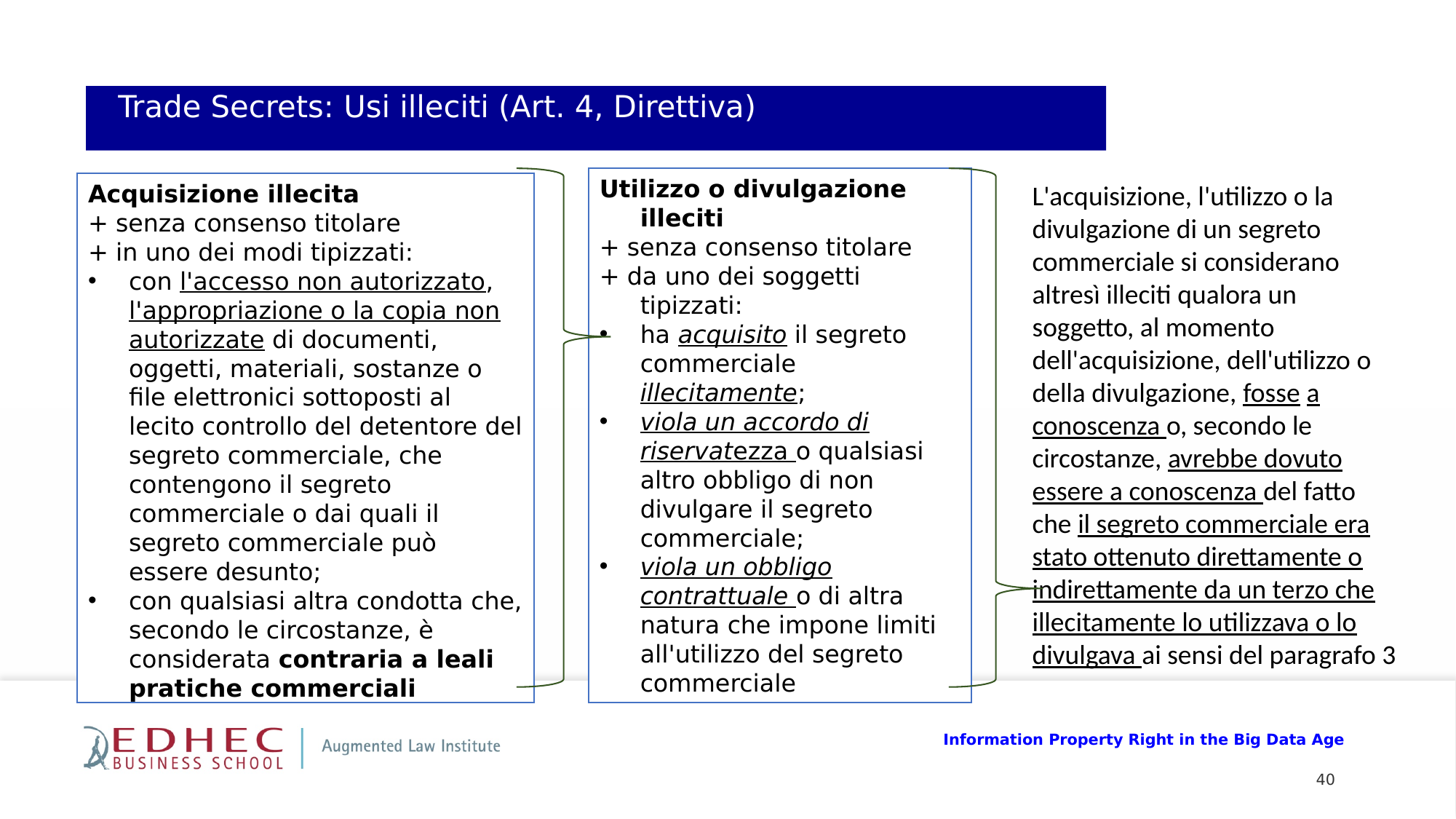

Trade Secrets: Usi illeciti (Art. 4, Direttiva)
Utilizzo o divulgazione illeciti
+ senza consenso titolare
+ da uno dei soggetti tipizzati:
ha acquisito il segreto commerciale illecitamente;
viola un accordo di riservatezza o qualsiasi altro obbligo di non divulgare il segreto commerciale;
viola un obbligo contrattuale o di altra natura che impone limiti all'utilizzo del segreto commerciale

Acquisizione illecita
+ senza consenso titolare
+ in uno dei modi tipizzati:
con l'accesso non autorizzato, l'appropriazione o la copia non autorizzate di documenti, oggetti, materiali, sostanze o file elettronici sottoposti al lecito controllo del detentore del segreto commerciale, che contengono il segreto commerciale o dai quali il segreto commerciale può essere desunto;
con qualsiasi altra condotta che, secondo le circostanze, è considerata contraria a leali pratiche commerciali

L'acquisizione, l'utilizzo o la divulgazione di un segreto commerciale si considerano altresì illeciti qualora un soggetto, al momento dell'acquisizione, dell'utilizzo o della divulgazione, fosse a conoscenza o, secondo le circostanze, avrebbe dovuto essere a conoscenza del fatto che il segreto commerciale era stato ottenuto direttamente o indirettamente da un terzo che illecitamente lo utilizzava o lo divulgava ai sensi del paragrafo 3
Information Property Right in the Big Data Age
40